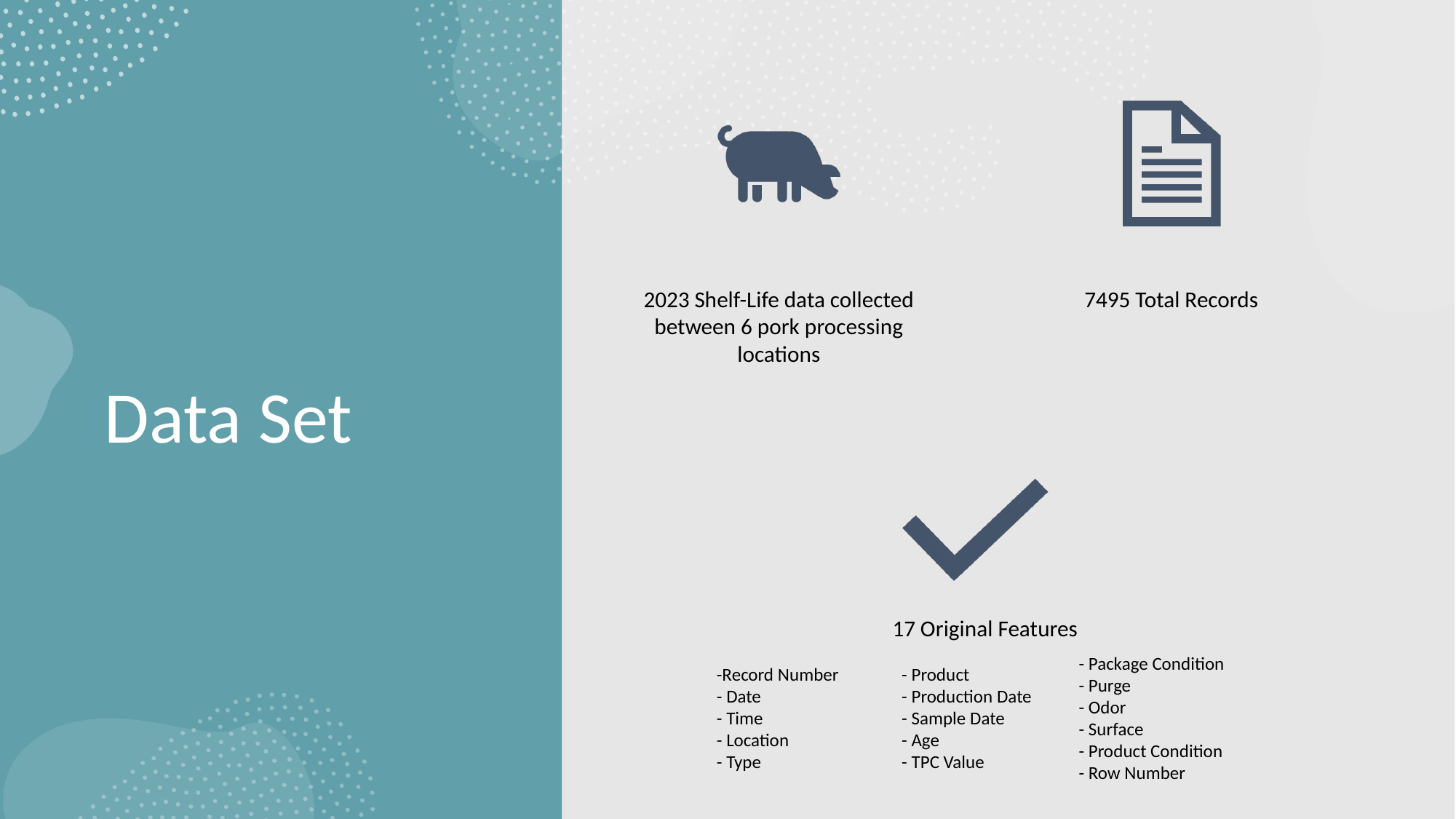

2023 Shelf-Life data collected between 6 pork processing locations
7495 Total Records
17 Original Features

# Data Set
- Package Condition
- Purge
- Odor
- Surface
- Product Condition
- Row Number
-Record Number
- Date
- Time
- Location
- Type
- Product
- Production Date
- Sample Date
- Age
- TPC Value